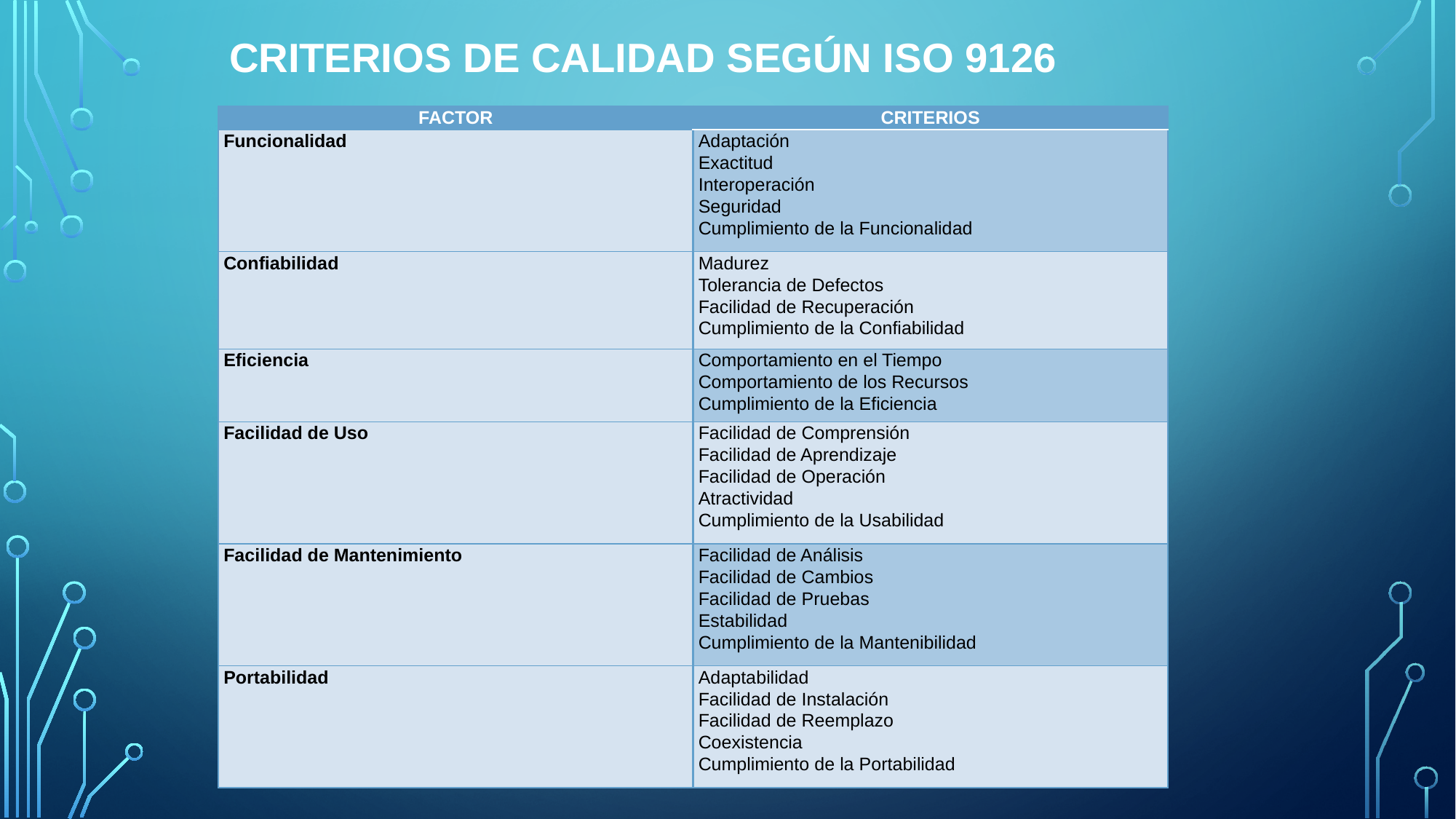

# Criterios de Calidad según ISO 9126
| FACTOR | CRITERIOS |
| --- | --- |
| Funcionalidad | Adaptación Exactitud Interoperación Seguridad Cumplimiento de la Funcionalidad |
| Confiabilidad | Madurez Tolerancia de Defectos Facilidad de Recuperación Cumplimiento de la Confiabilidad |
| Eficiencia | Comportamiento en el Tiempo Comportamiento de los Recursos Cumplimiento de la Eficiencia |
| Facilidad de Uso | Facilidad de Comprensión Facilidad de Aprendizaje Facilidad de Operación Atractividad Cumplimiento de la Usabilidad |
| Facilidad de Mantenimiento | Facilidad de Análisis Facilidad de Cambios Facilidad de Pruebas Estabilidad Cumplimiento de la Mantenibilidad |
| Portabilidad | Adaptabilidad Facilidad de Instalación Facilidad de Reemplazo Coexistencia Cumplimiento de la Portabilidad |